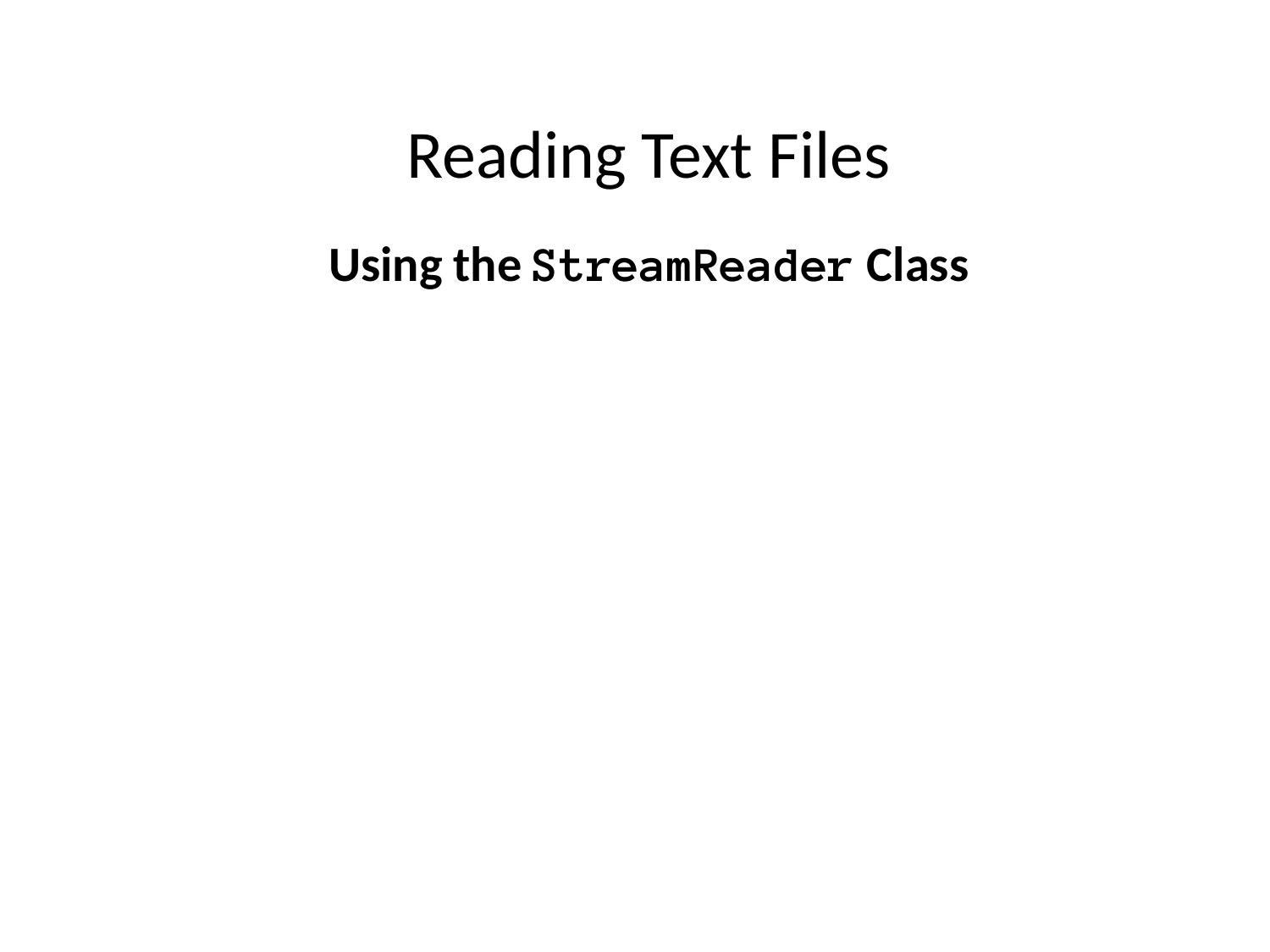

# Reading Text Files
Using the StreamReader Class